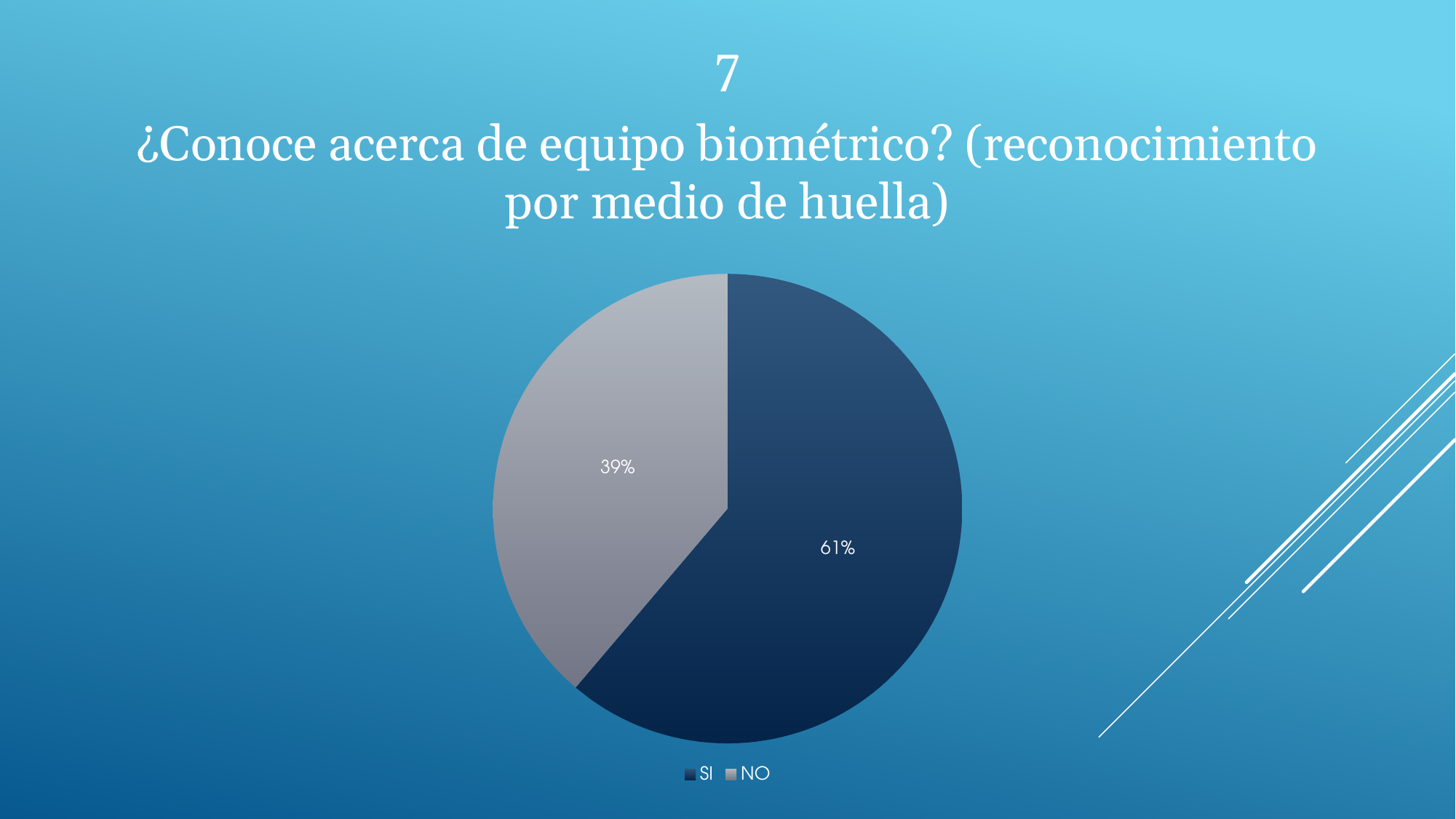

7
¿Conoce acerca de equipo biométrico? (reconocimiento por medio de huella)

### Chart

| Category |  |
|---|---|
| SI | 21.3 |
| NO | 13.5 |